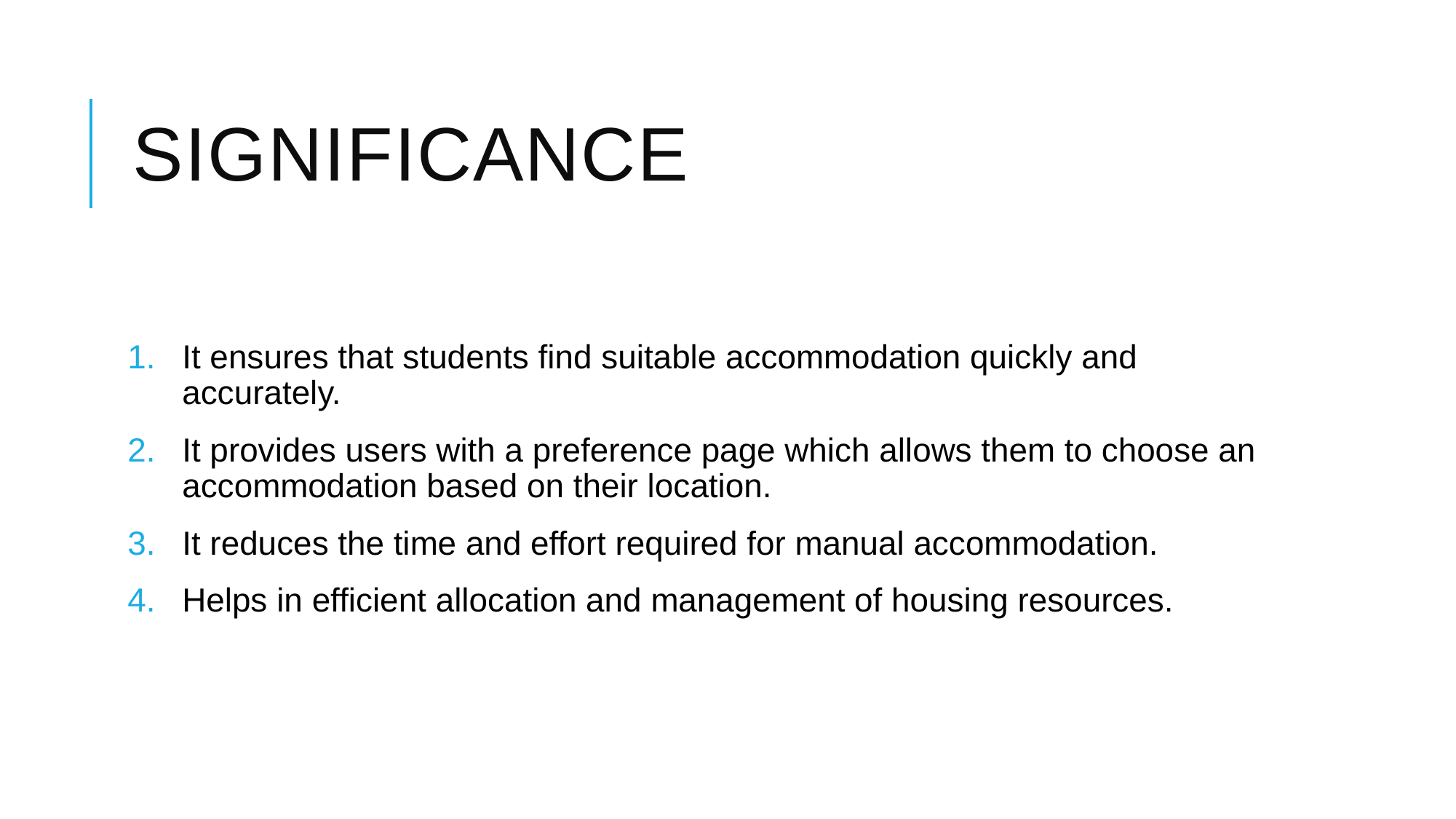

# SIGNIFICANCE

It ensures that students find suitable accommodation quickly and accurately.
It provides users with a preference page which allows them to choose an accommodation based on their location.
It reduces the time and effort required for manual accommodation.
Helps in efficient allocation and management of housing resources.